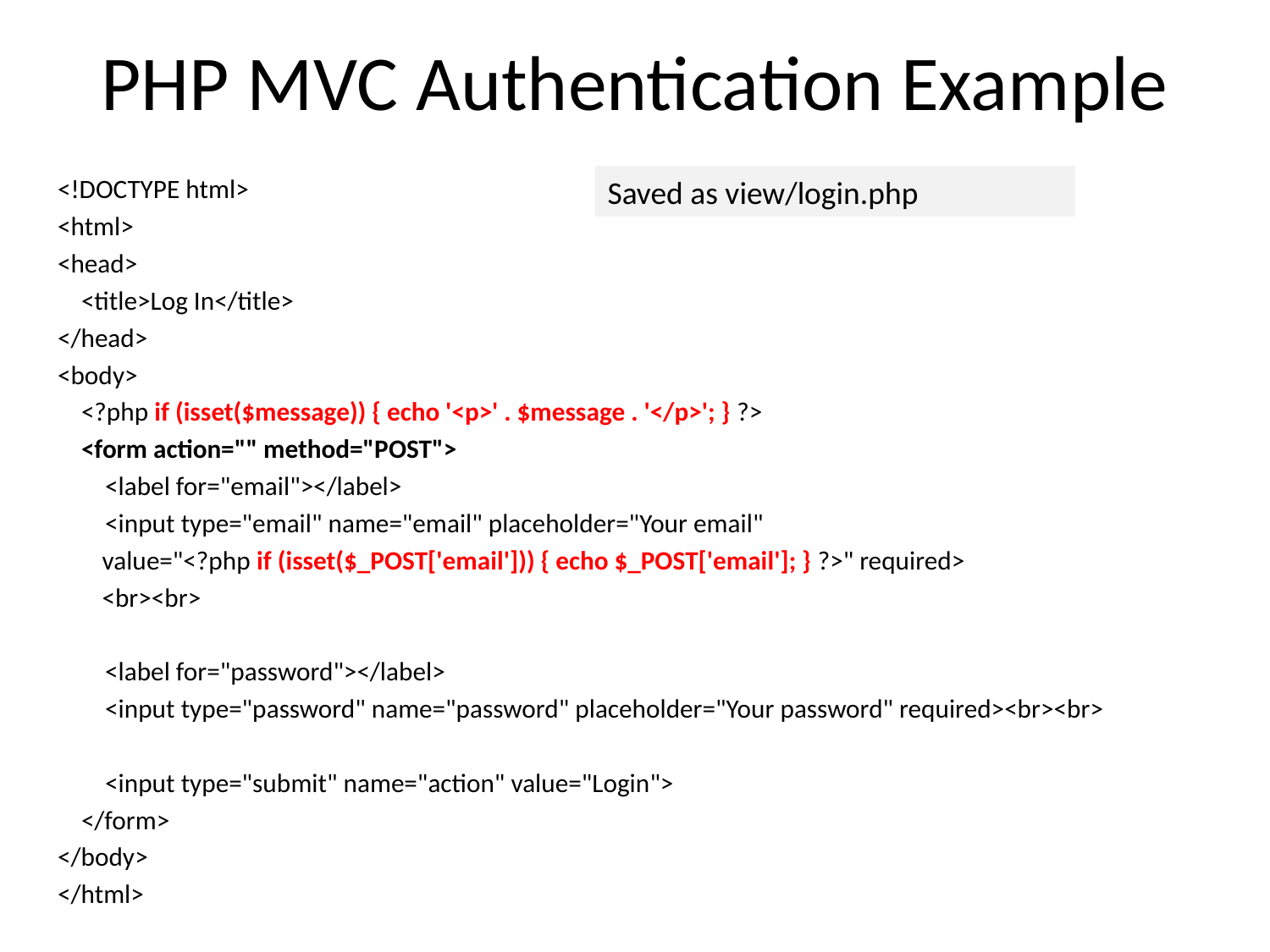

# PHP MVC Authentication Example
<!DOCTYPE html>
<html>
<head>
    <title>Log In</title>
</head>
<body>
    <?php if (isset($message)) { echo '<p>' . $message . '</p>'; } ?>
    <form action="" method="POST">
        <label for="email"></label>
        <input type="email" name="email" placeholder="Your email"
	value="<?php if (isset($_POST['email'])) { echo $_POST['email']; } ?>" required>
	<br><br>

        <label for="password"></label>
        <input type="password" name="password" placeholder="Your password" required><br><br>

        <input type="submit" name="action" value="Login">
    </form>
</body>
</html>
Saved as view/login.php